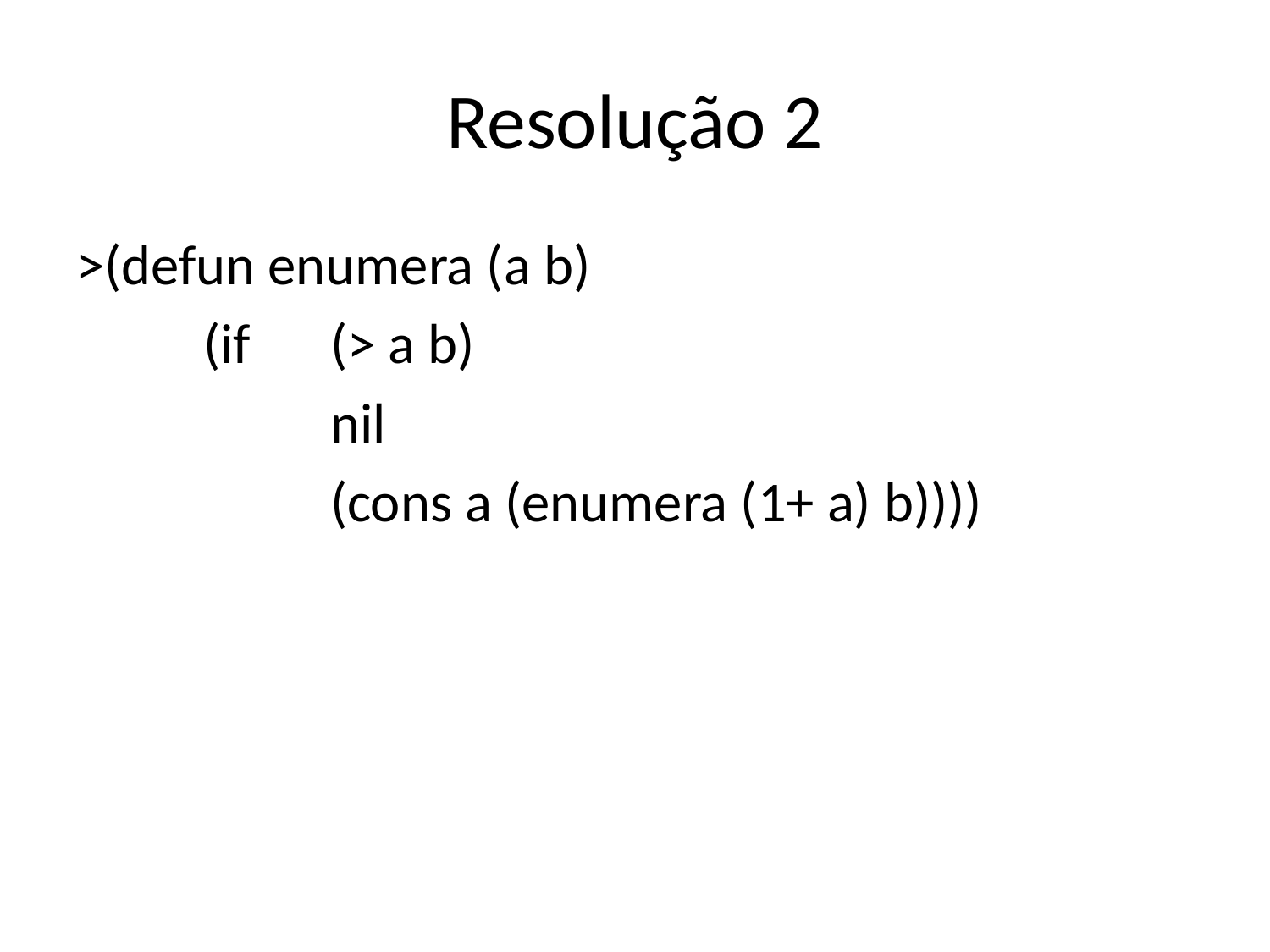

# Resolução 2
>(defun enumera (a b)
	(if 	(> a b)
		nil
		(cons a (enumera (1+ a) b))))